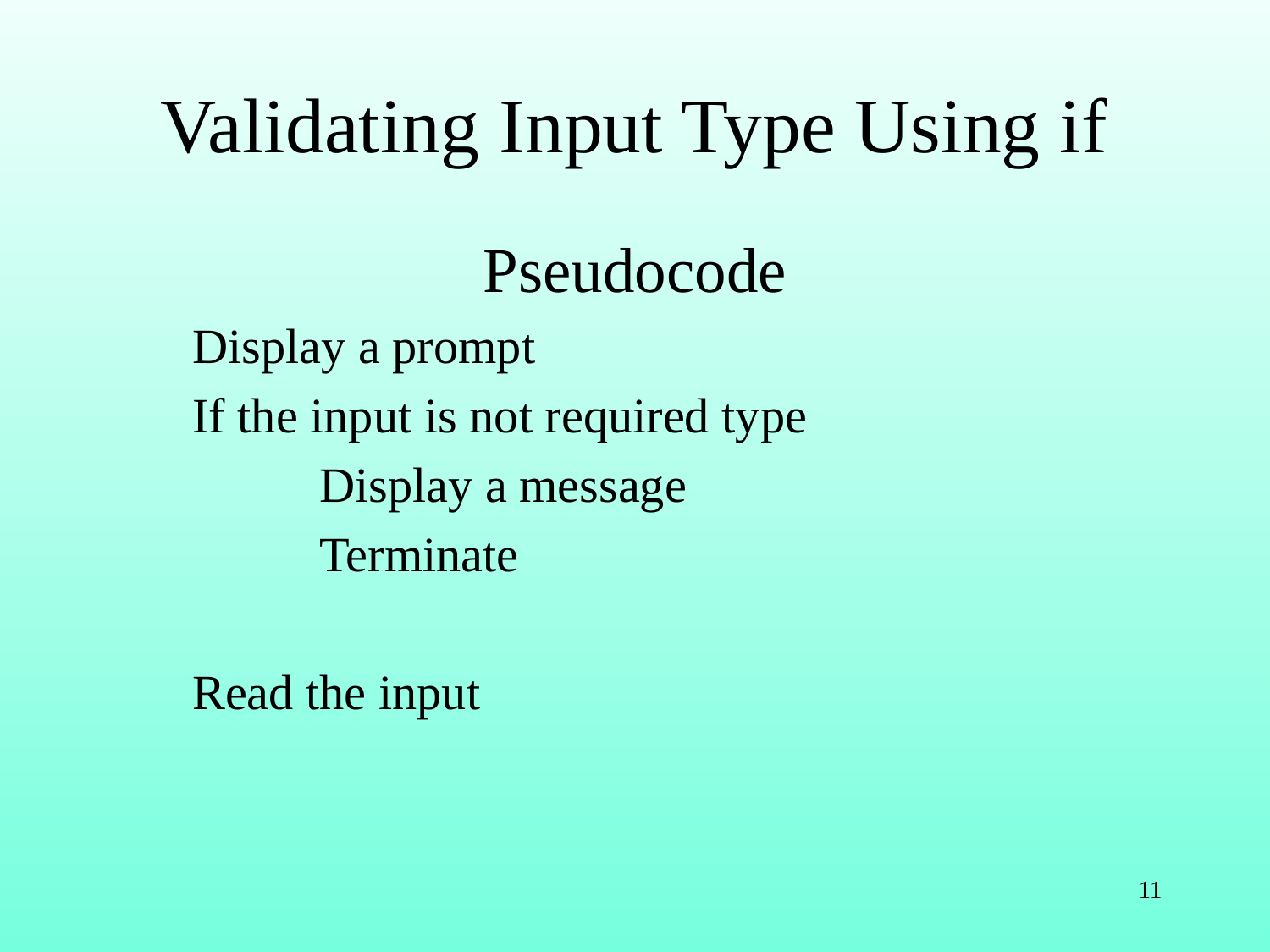

# Validating Input Type Using if
Pseudocode
	Display a prompt
	If the input is not required type
	    	Display a message
		Terminate

	Read the input
11